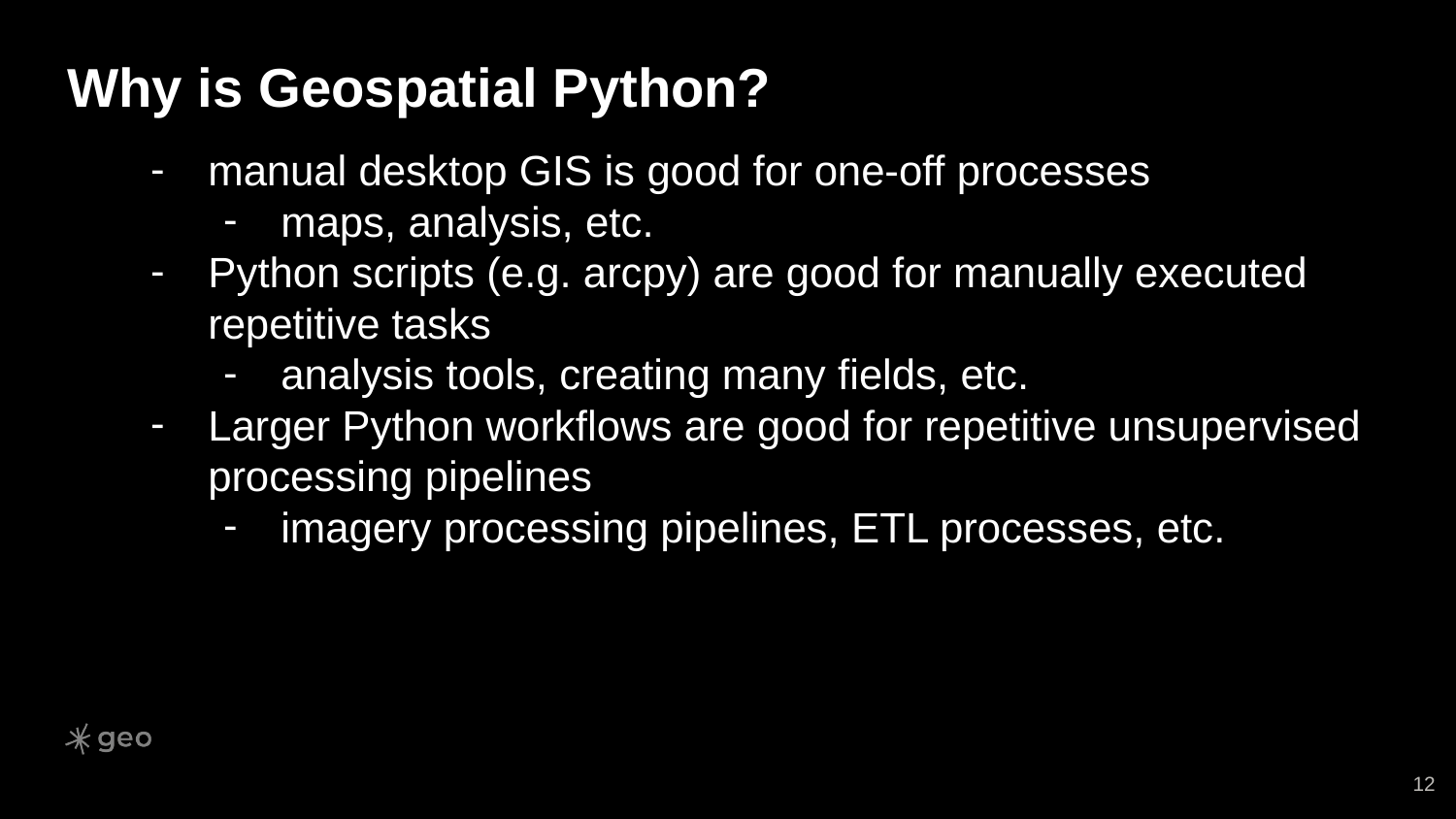

# Why is Geospatial Python?
manual desktop GIS is good for one-off processes
maps, analysis, etc.
Python scripts (e.g. arcpy) are good for manually executed repetitive tasks
analysis tools, creating many fields, etc.
Larger Python workflows are good for repetitive unsupervised processing pipelines
imagery processing pipelines, ETL processes, etc.
12